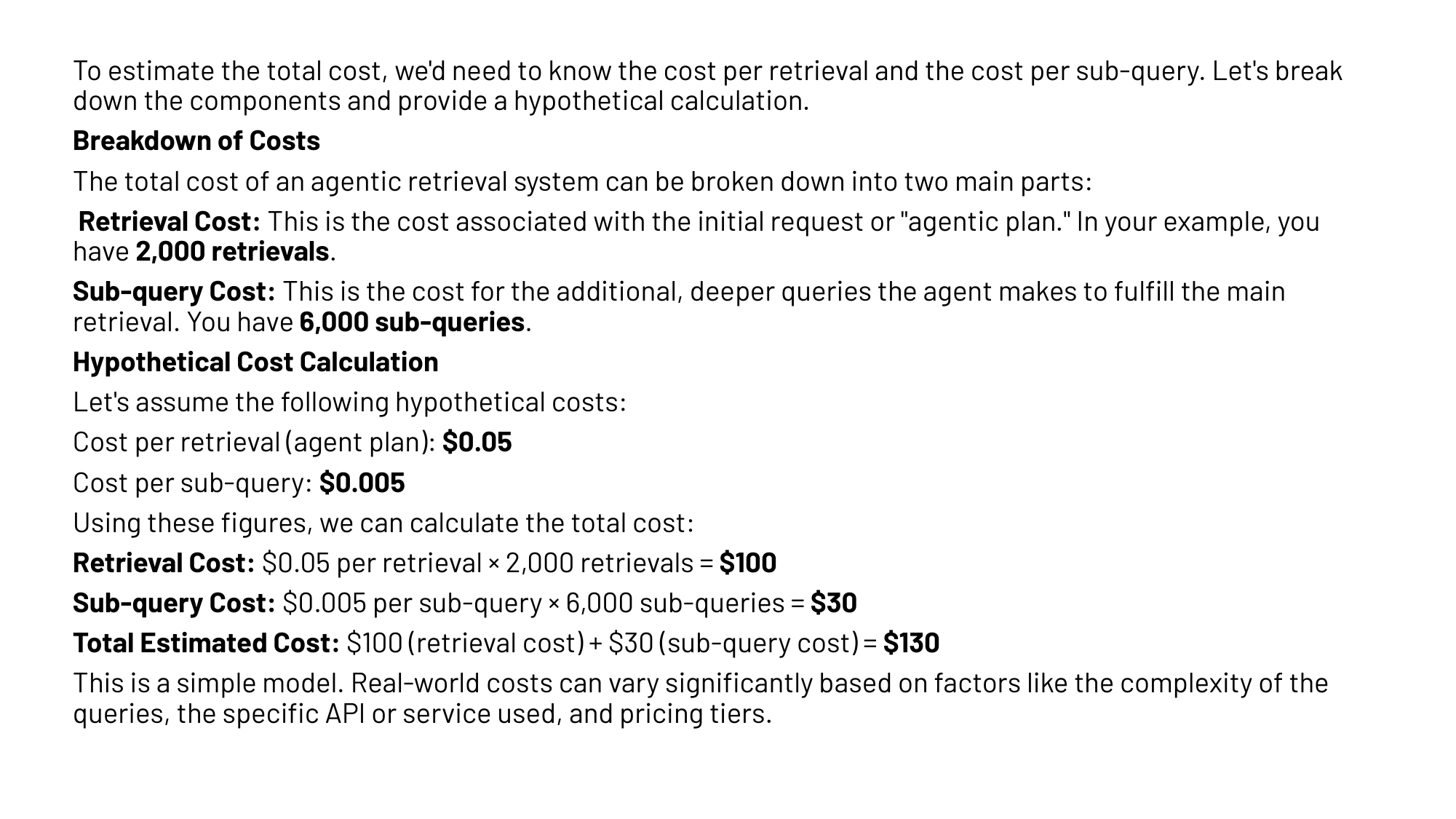

To estimate the total cost, we'd need to know the cost per retrieval and the cost per sub-query. Let's break down the components and provide a hypothetical calculation.
Breakdown of Costs
The total cost of an agentic retrieval system can be broken down into two main parts:
 Retrieval Cost: This is the cost associated with the initial request or "agentic plan." In your example, you have 2,000 retrievals.
Sub-query Cost: This is the cost for the additional, deeper queries the agent makes to fulfill the main retrieval. You have 6,000 sub-queries.
Hypothetical Cost Calculation
Let's assume the following hypothetical costs:
Cost per retrieval (agent plan): $0.05
Cost per sub-query: $0.005
Using these figures, we can calculate the total cost:
Retrieval Cost: $0.05 per retrieval × 2,000 retrievals = $100
Sub-query Cost: $0.005 per sub-query × 6,000 sub-queries = $30
Total Estimated Cost: $100 (retrieval cost) + $30 (sub-query cost) = $130
This is a simple model. Real-world costs can vary significantly based on factors like the complexity of the queries, the specific API or service used, and pricing tiers.